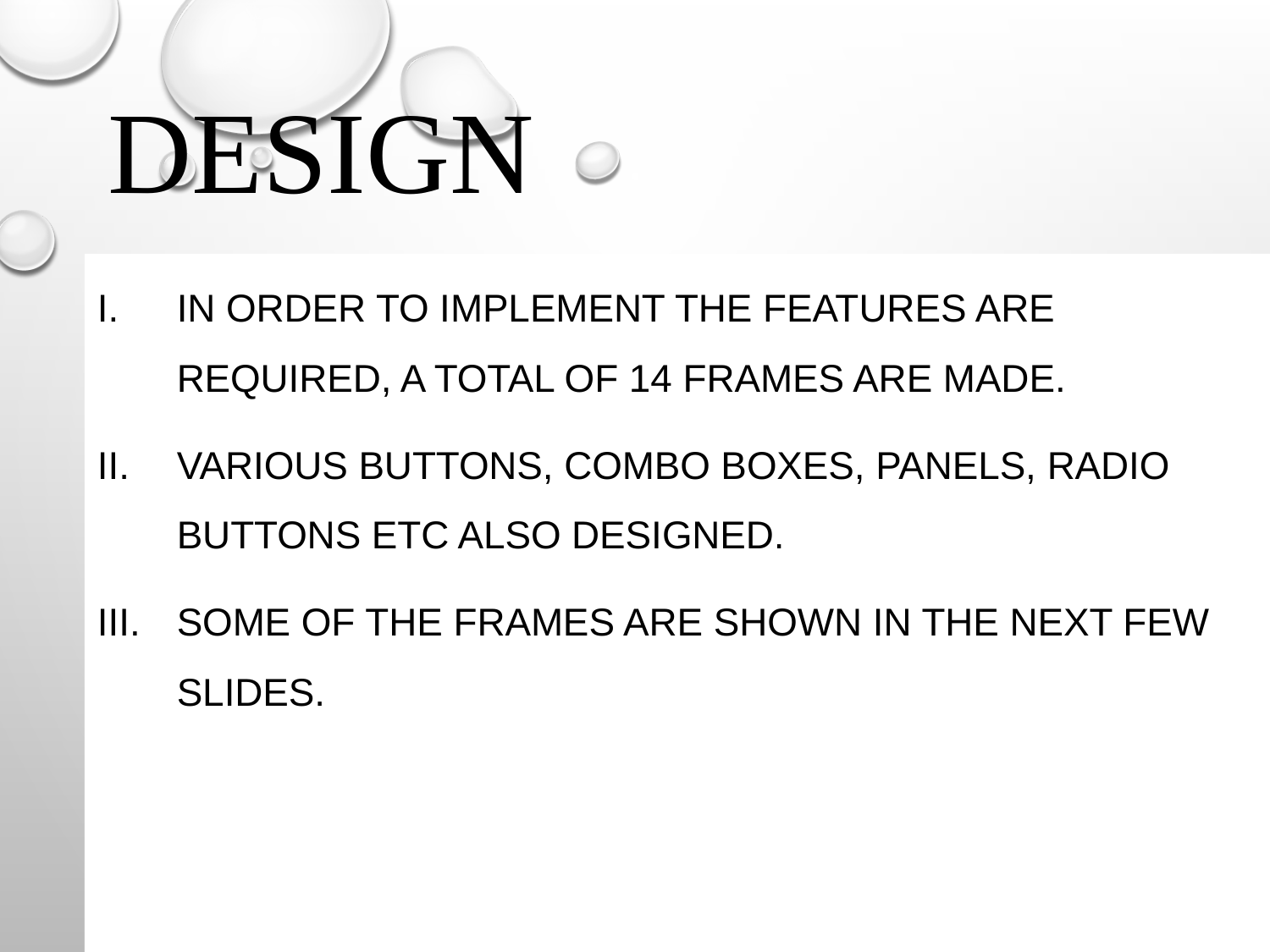

# DESIGN
In order to implement the features are required, a total of 14 frames are made.
Various buttons, combo boxes, panels, radio  buttons etc also designed.
Some of the frames are shown in the next few slides.